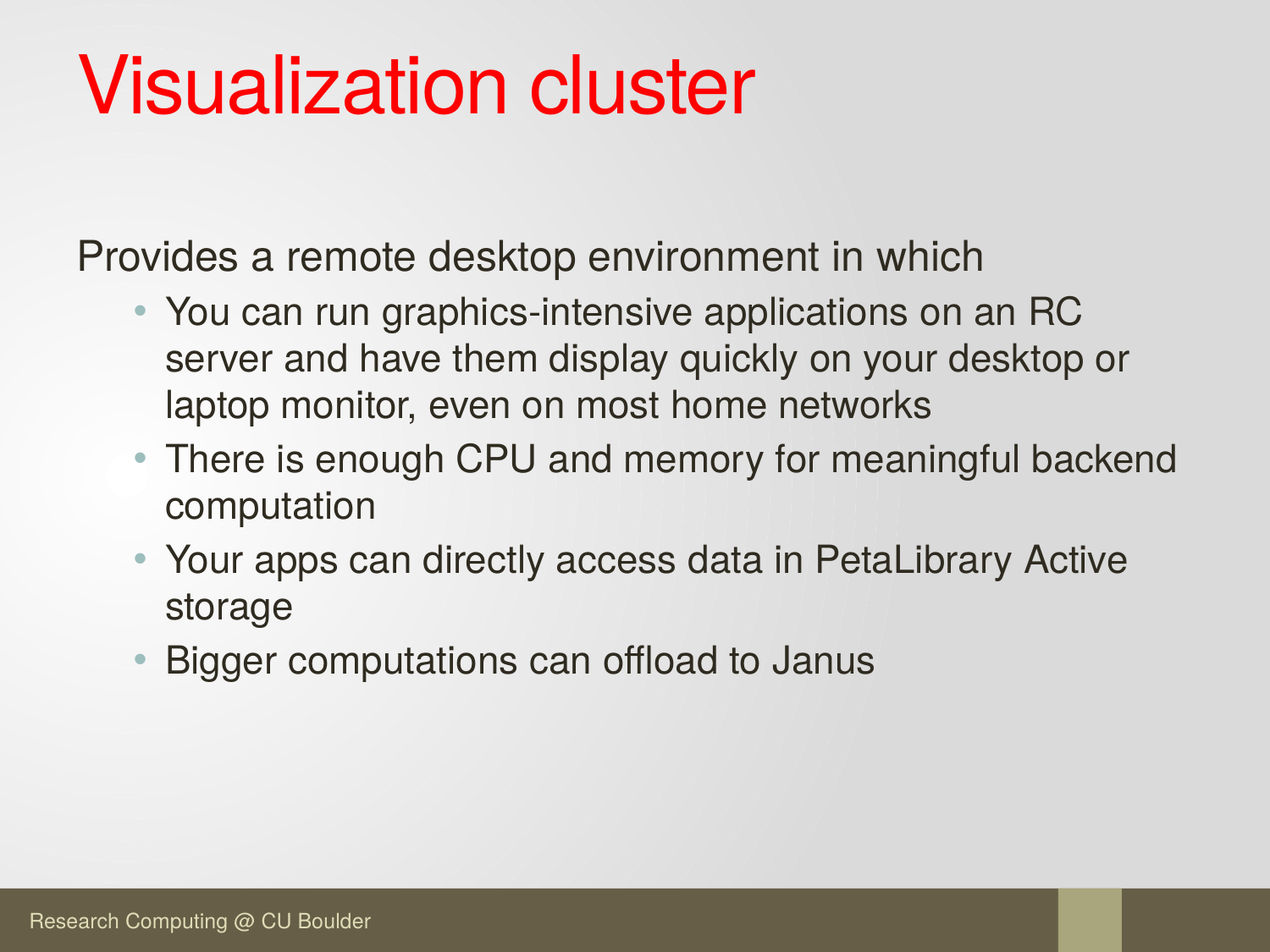

# Visualization cluster
Provides a remote desktop environment in which
You can run graphics-intensive applications on an RC server and have them display quickly on your desktop or laptop monitor, even on most home networks
There is enough CPU and memory for meaningful backend computation
Your apps can directly access data in PetaLibrary Active storage
Bigger computations can offload to Janus